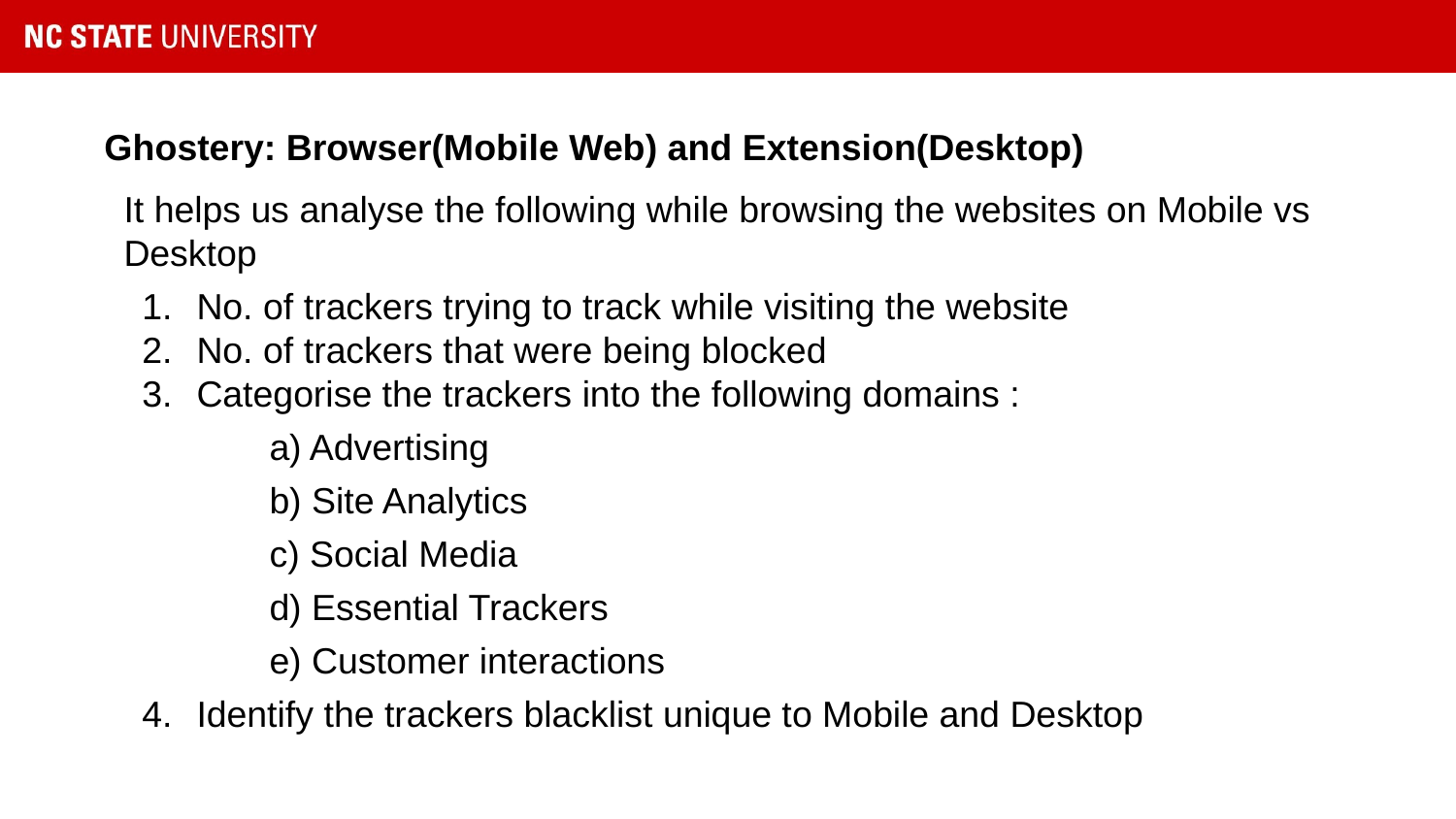

# Ghostery: Browser(Mobile Web) and Extension(Desktop)
It helps us analyse the following while browsing the websites on Mobile vs Desktop
No. of trackers trying to track while visiting the website
No. of trackers that were being blocked
Categorise the trackers into the following domains :
a) Advertising
b) Site Analytics
c) Social Media
d) Essential Trackers
e) Customer interactions
Identify the trackers blacklist unique to Mobile and Desktop